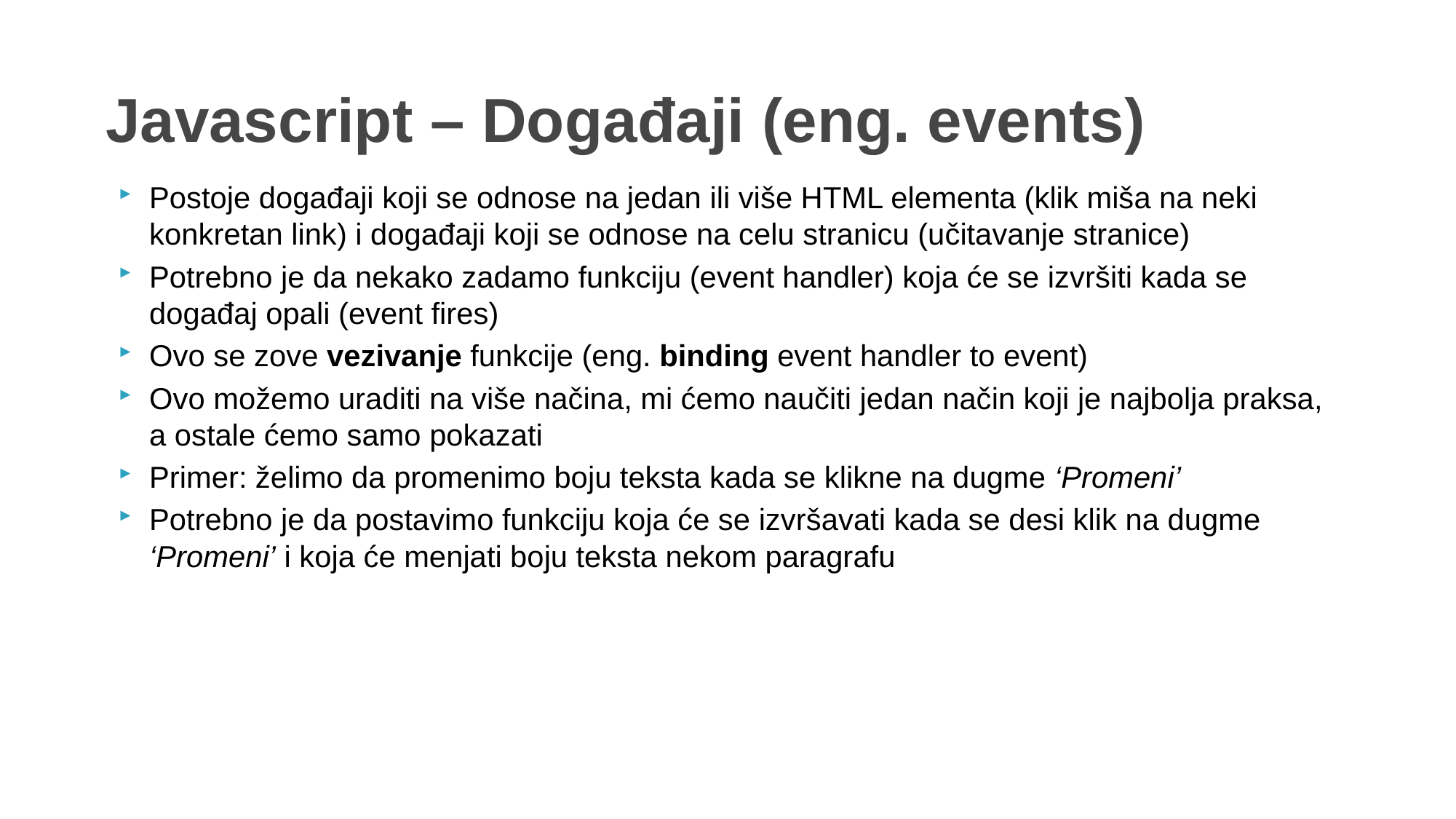

# Javascript – Događaji (eng. events)
Postoje događaji koji se odnose na jedan ili više HTML elementa (klik miša na neki konkretan link) i događaji koji se odnose na celu stranicu (učitavanje stranice)
Potrebno je da nekako zadamo funkciju (event handler) koja će se izvršiti kada se događaj opali (event fires)
Ovo se zove vezivanje funkcije (eng. binding event handler to event)
Ovo možemo uraditi na više načina, mi ćemo naučiti jedan način koji je najbolja praksa, a ostale ćemo samo pokazati
Primer: želimo da promenimo boju teksta kada se klikne na dugme ‘Promeni’
Potrebno je da postavimo funkciju koja će se izvršavati kada se desi klik na dugme ‘Promeni’ i koja će menjati boju teksta nekom paragrafu